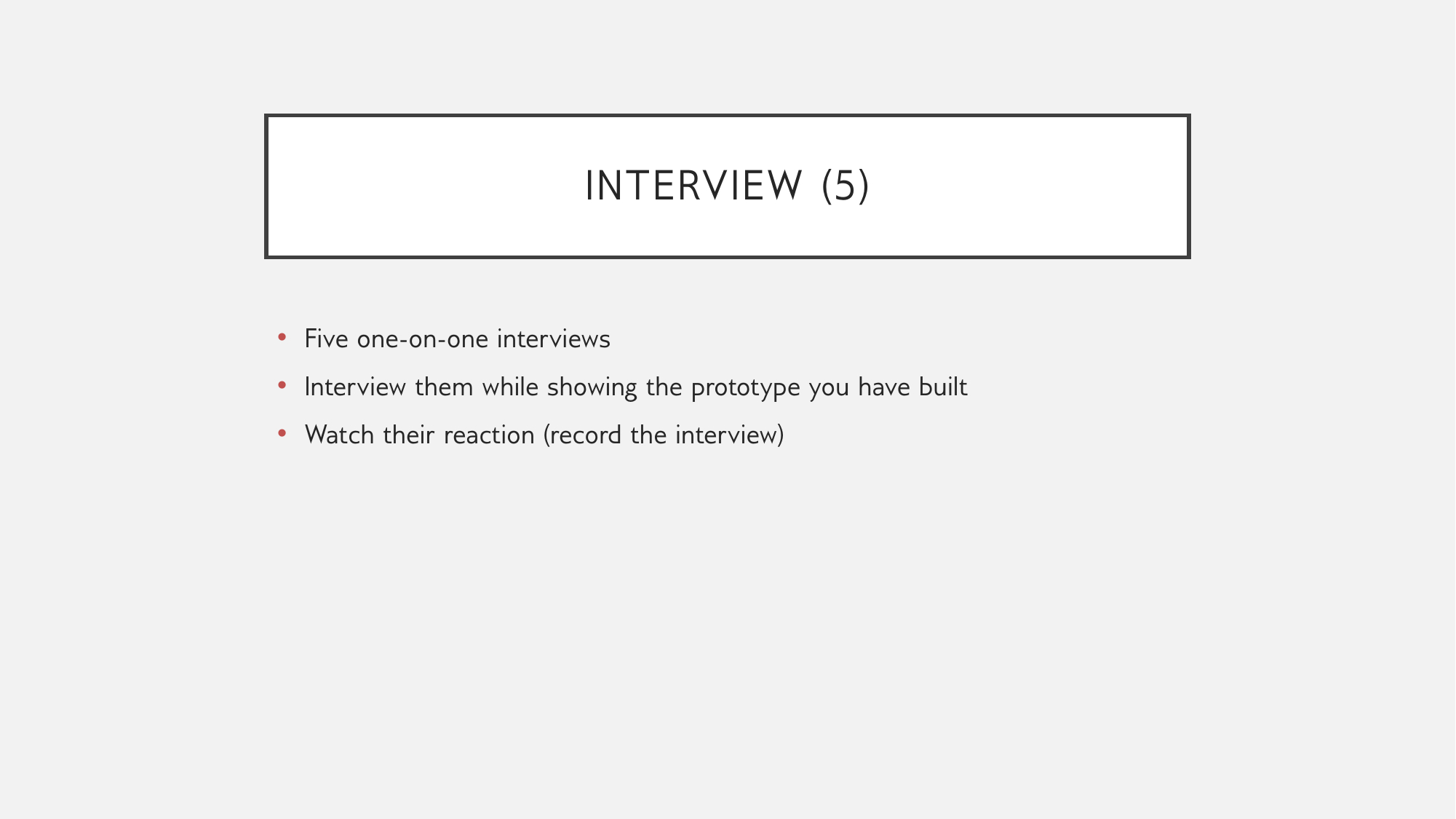

# Interview (5)
Five one-on-one interviews
Interview them while showing the prototype you have built
Watch their reaction (record the interview)